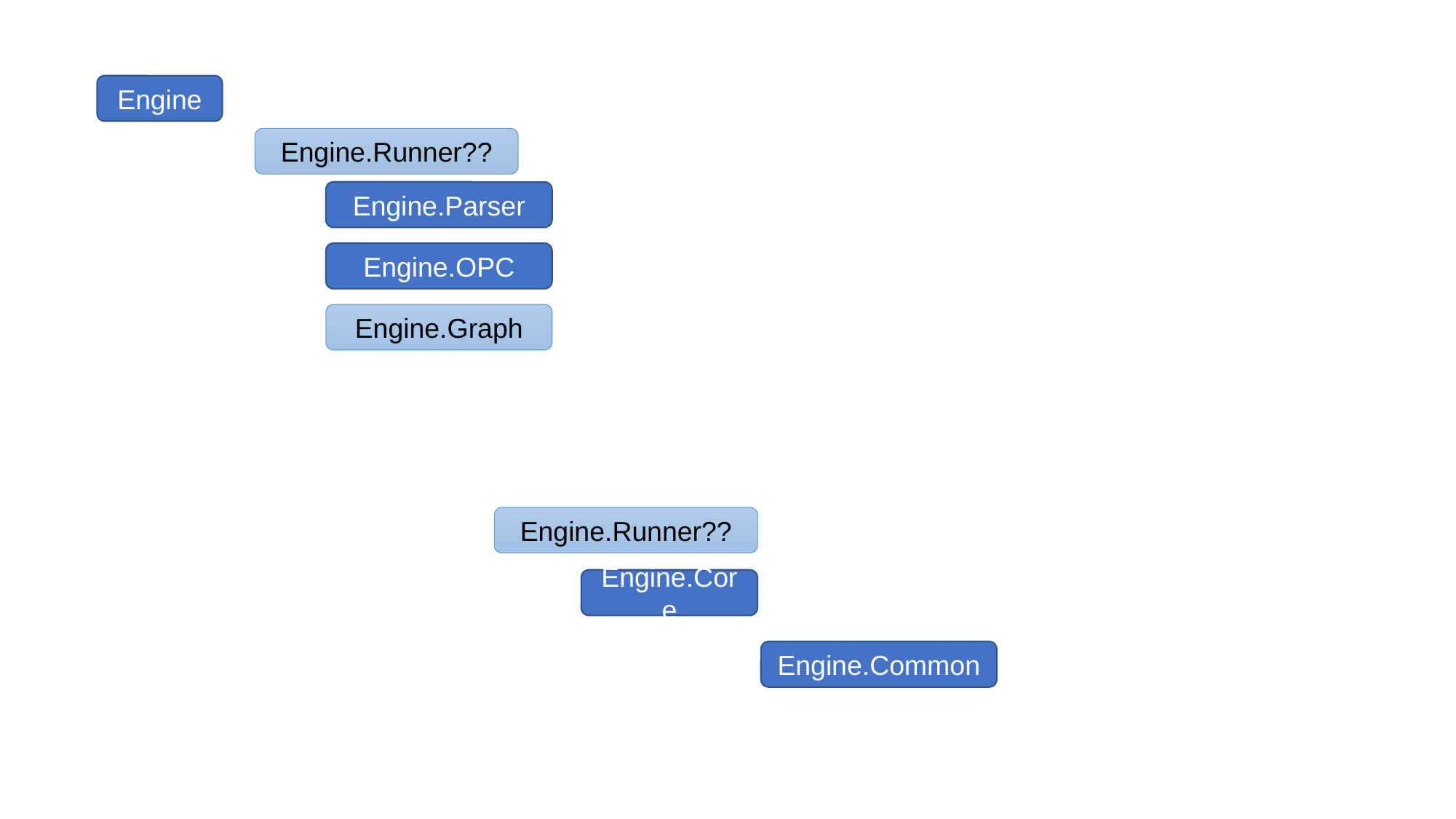

Engine
Engine.Runner??
Engine.Parser
Engine.OPC
Engine.Graph
Engine.Runner??
Engine.Core
Engine.Common